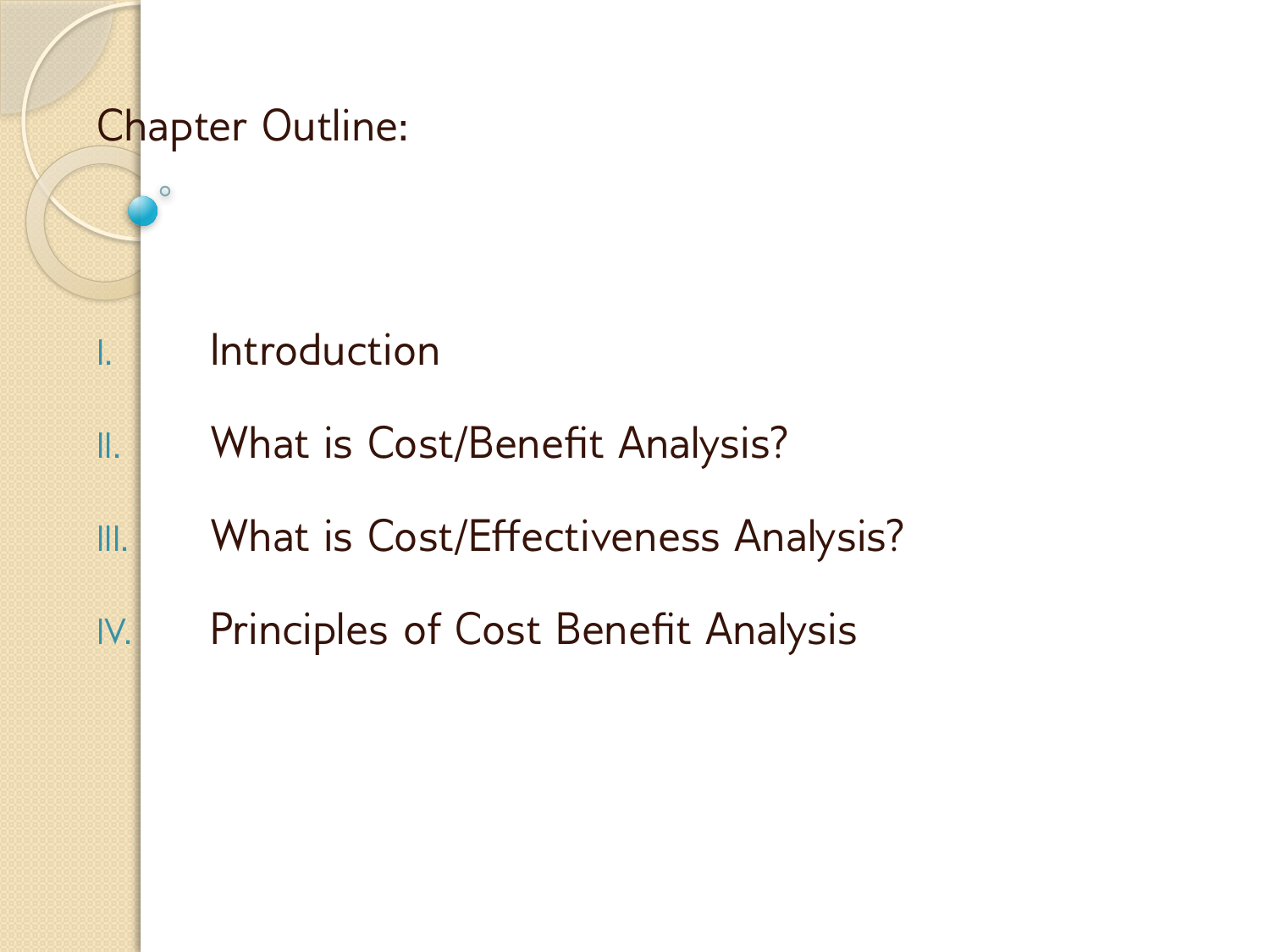

Chapter Outline:

Introduction
What is Cost/Benefit Analysis?
What is Cost/Effectiveness Analysis?
Principles of Cost Benefit Analysis